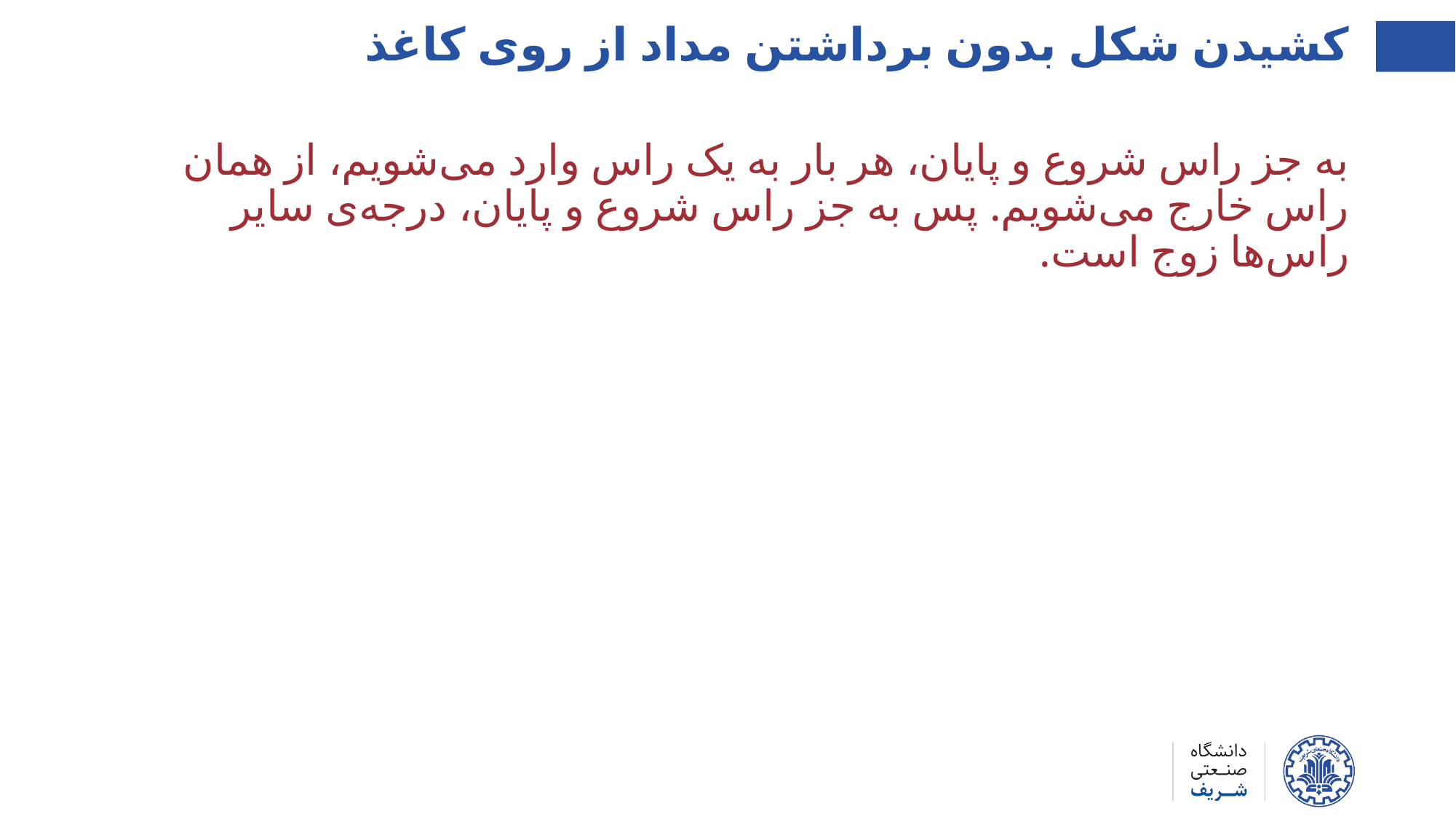

کشیدن شکل بدون برداشتن مداد از روی کاغذ
به جز راس شروع و پایان، هر بار به یک راس وارد می‌شویم، از همان راس خارج می‌شویم. پس به جز راس شروع و پایان، درجه‌ی سایر راس‌ها زوج است.

۲
۳
۲